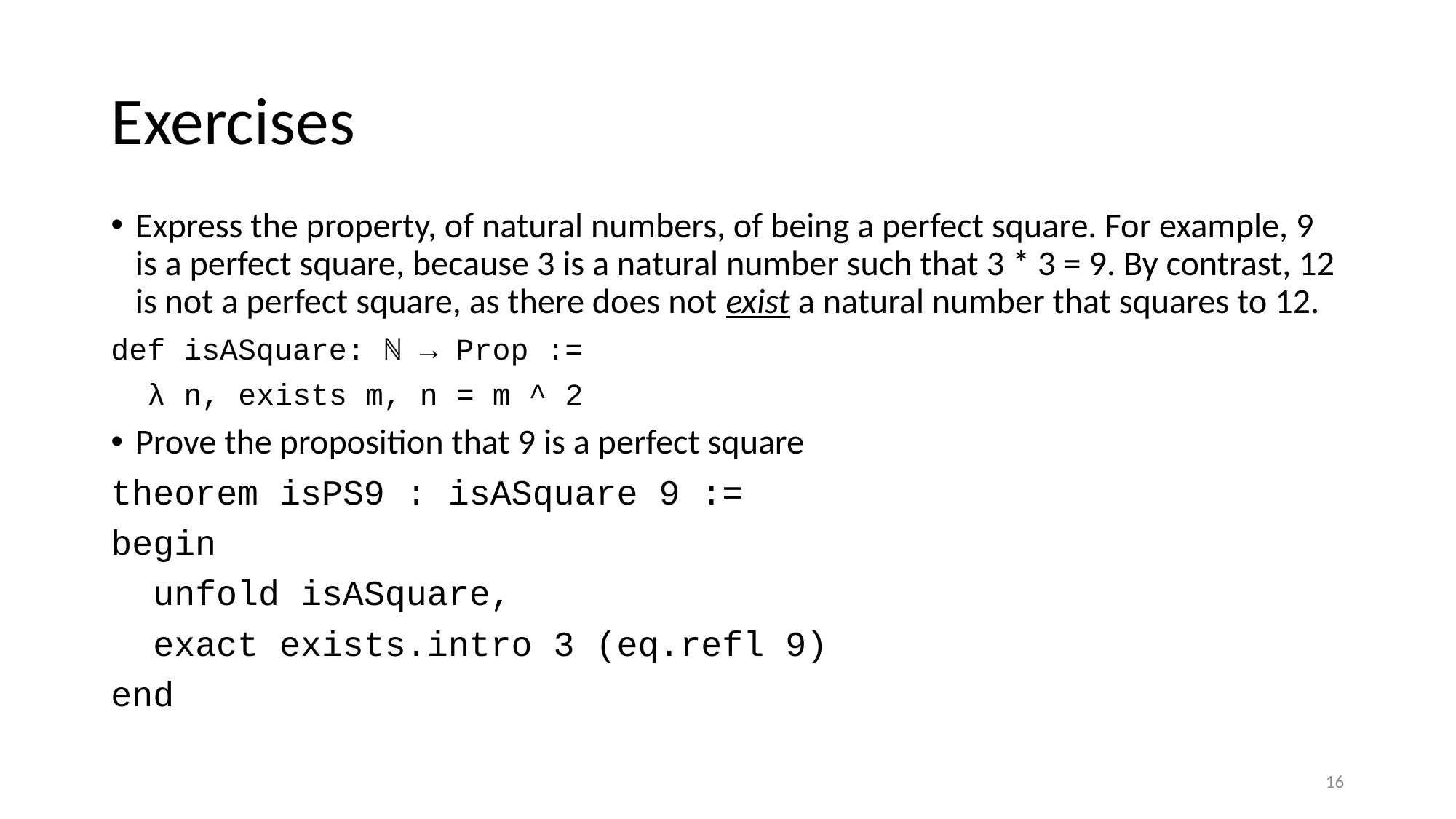

# Exercises
Express the property, of natural numbers, of being a perfect square. For example, 9 is a perfect square, because 3 is a natural number such that 3 * 3 = 9. By contrast, 12 is not a perfect square, as there does not exist a natural number that squares to 12.
def isASquare: ℕ → Prop :=
  λ n, exists m, n = m ^ 2
Prove the proposition that 9 is a perfect square
theorem isPS9 : isASquare 9 :=
begin
  unfold isASquare,
  exact exists.intro 3 (eq.refl 9)
end
16